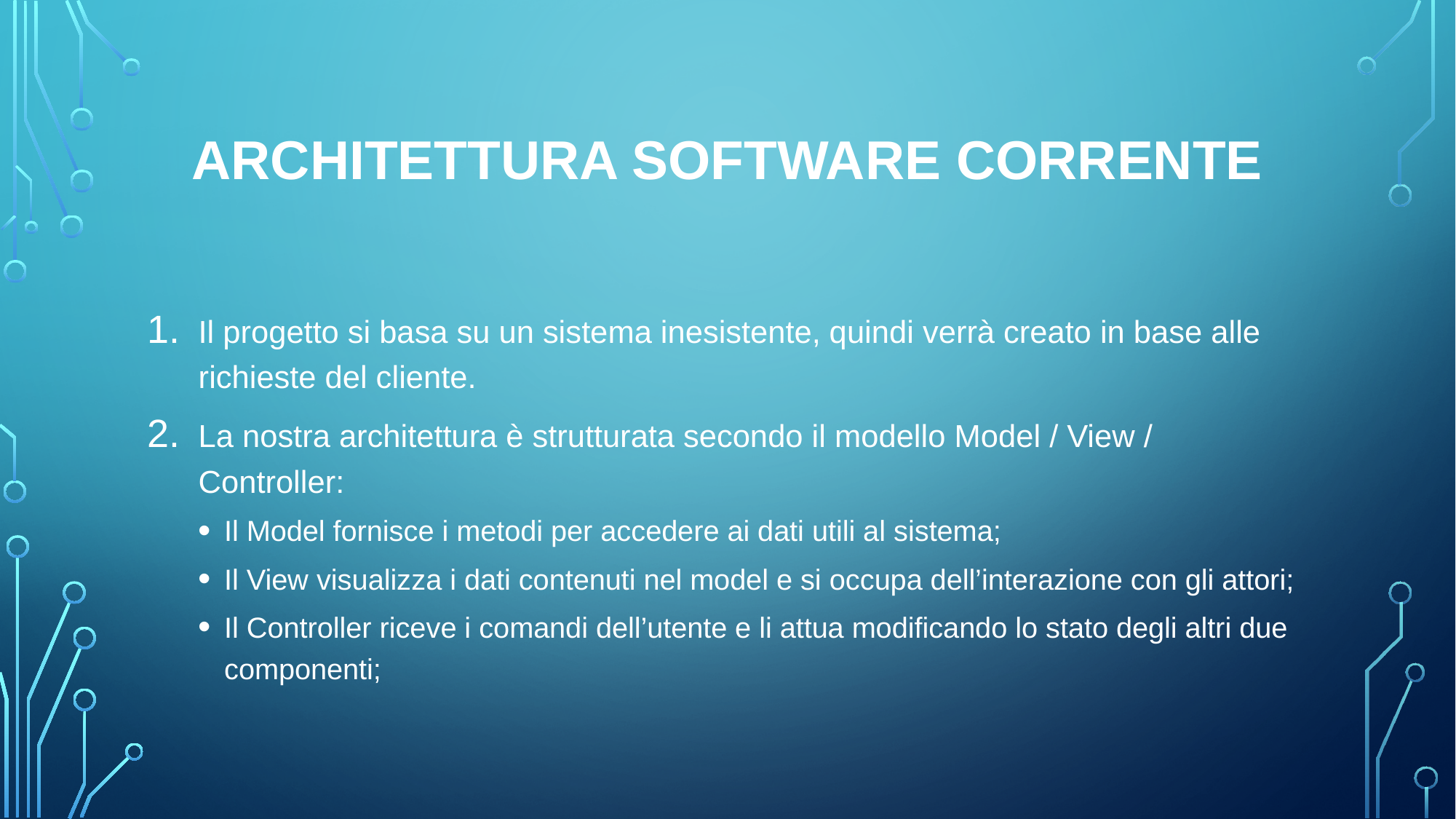

# Architettura software corrente
Il progetto si basa su un sistema inesistente, quindi verrà creato in base alle richieste del cliente.
La nostra architettura è strutturata secondo il modello Model / View / Controller:
Il Model fornisce i metodi per accedere ai dati utili al sistema;
Il View visualizza i dati contenuti nel model e si occupa dell’interazione con gli attori;
Il Controller riceve i comandi dell’utente e li attua modificando lo stato degli altri due componenti;